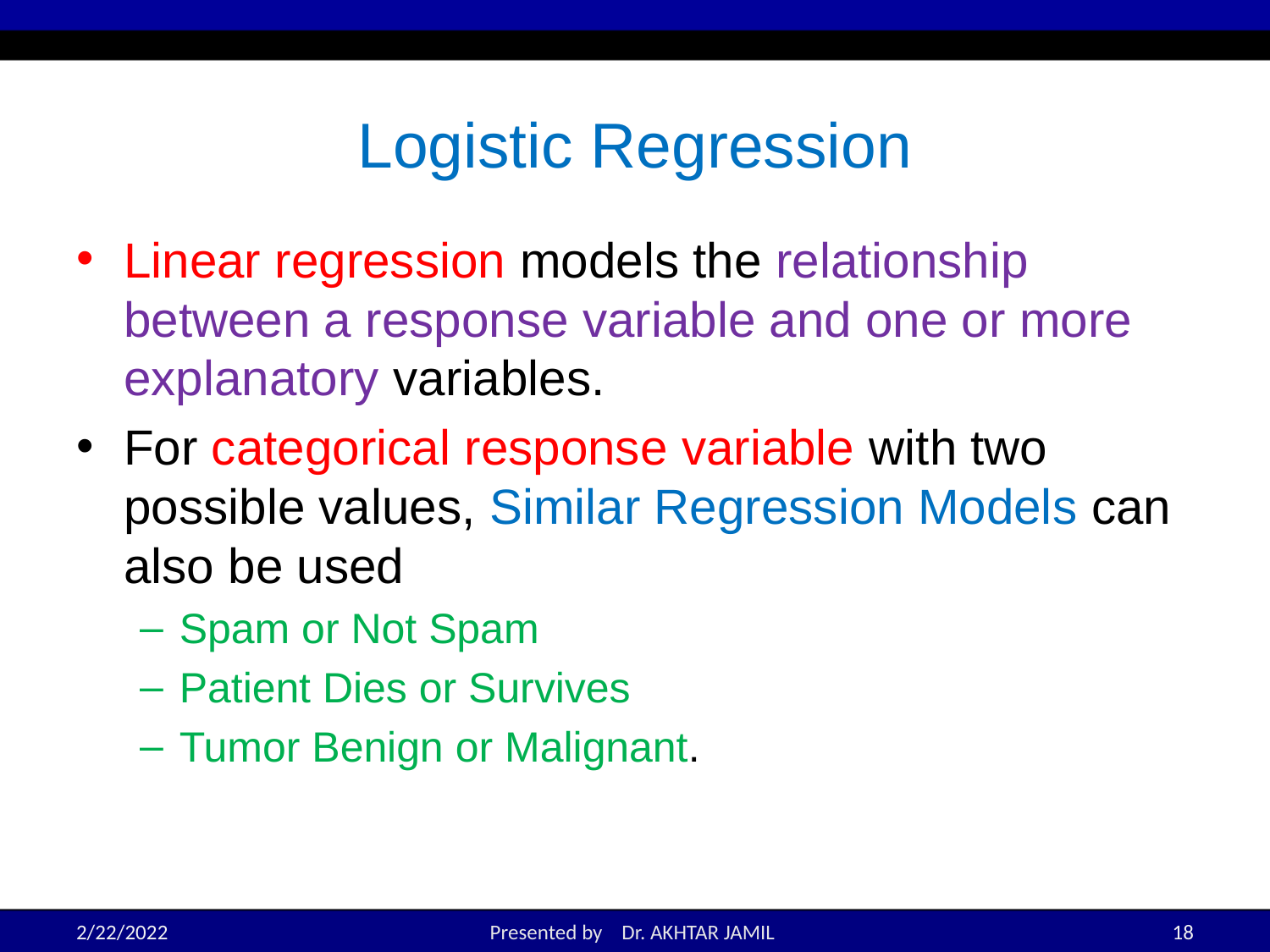

# Logistic Regression
Linear regression models the relationship between a response variable and one or more explanatory variables.
For categorical response variable with two possible values, Similar Regression Models can also be used
Spam or Not Spam
Patient Dies or Survives
Tumor Benign or Malignant.
2/22/2022
Presented by    Dr. AKHTAR JAMIL
18